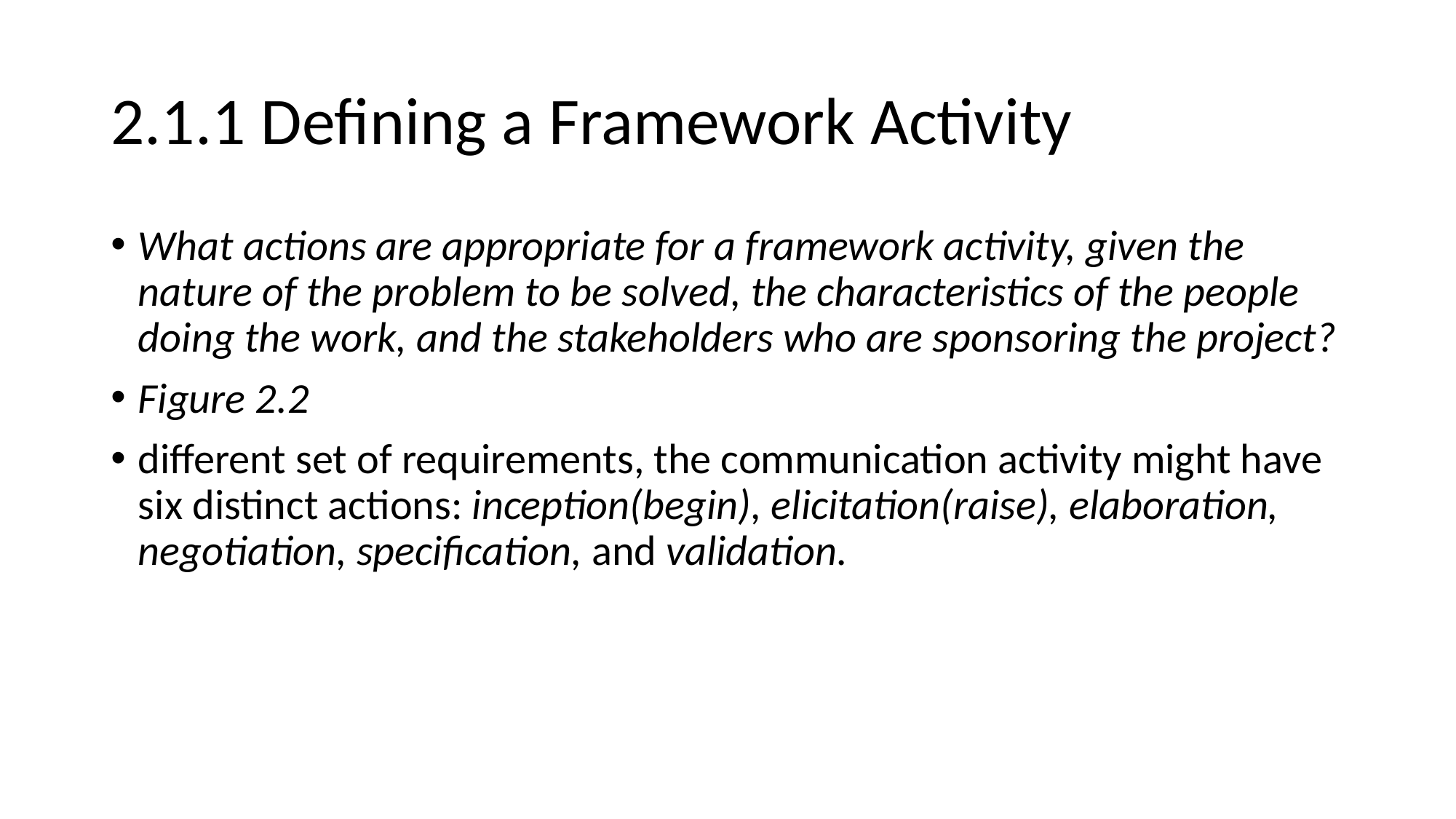

# 2.1.1 Defining a Framework Activity
What actions are appropriate for a framework activity, given the nature of the problem to be solved, the characteristics of the people doing the work, and the stakeholders who are sponsoring the project?
Figure 2.2
different set of requirements, the communication activity might have six distinct actions: inception(begin), elicitation(raise), elaboration, negotiation, specification, and validation.